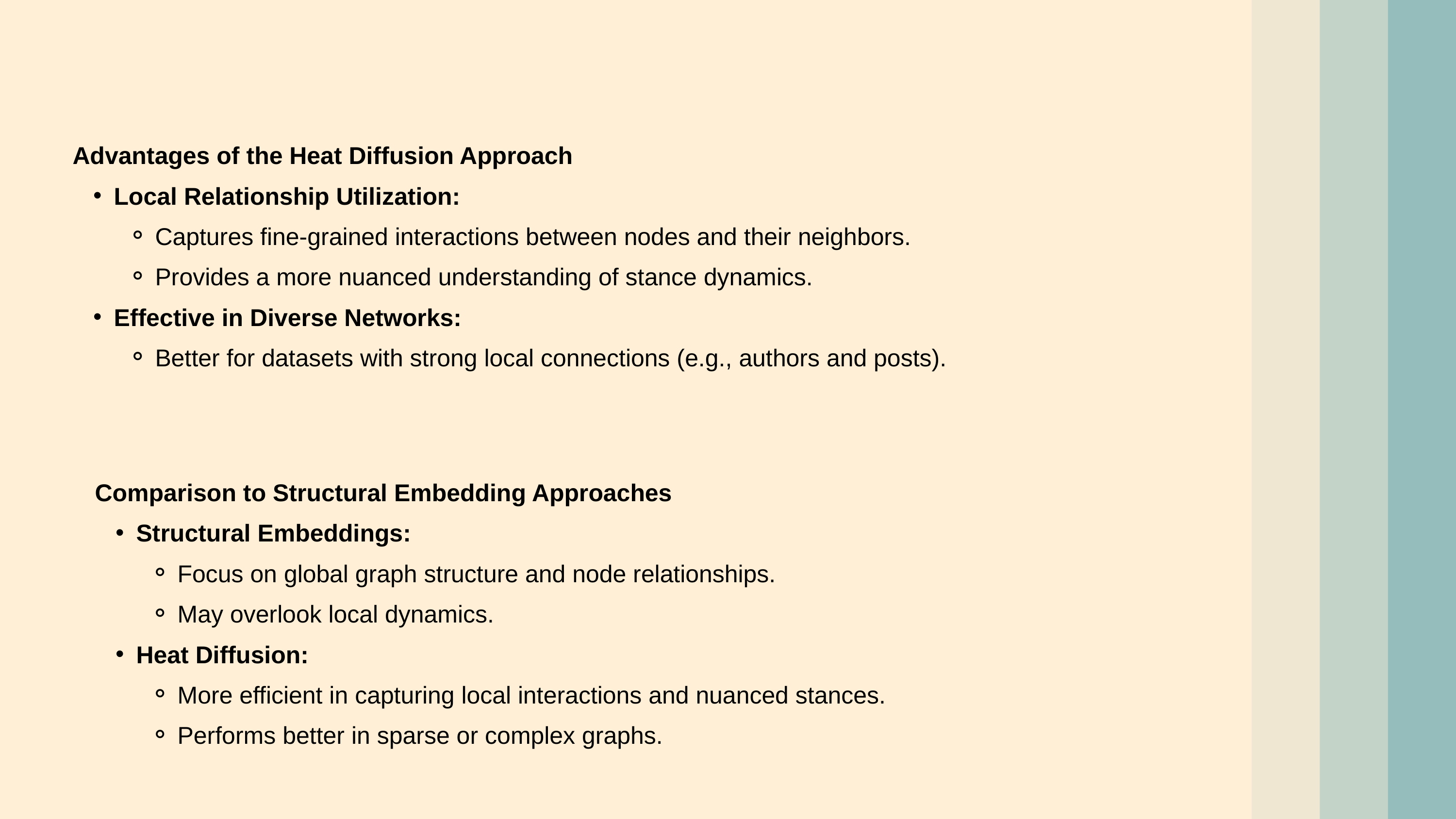

Advantages of the Heat Diffusion Approach
Local Relationship Utilization:
Captures fine-grained interactions between nodes and their neighbors.
Provides a more nuanced understanding of stance dynamics.
Effective in Diverse Networks:
Better for datasets with strong local connections (e.g., authors and posts).

Comparison to Structural Embedding Approaches
Structural Embeddings:
Focus on global graph structure and node relationships.
May overlook local dynamics.
Heat Diffusion:
More efficient in capturing local interactions and nuanced stances.
Performs better in sparse or complex graphs.